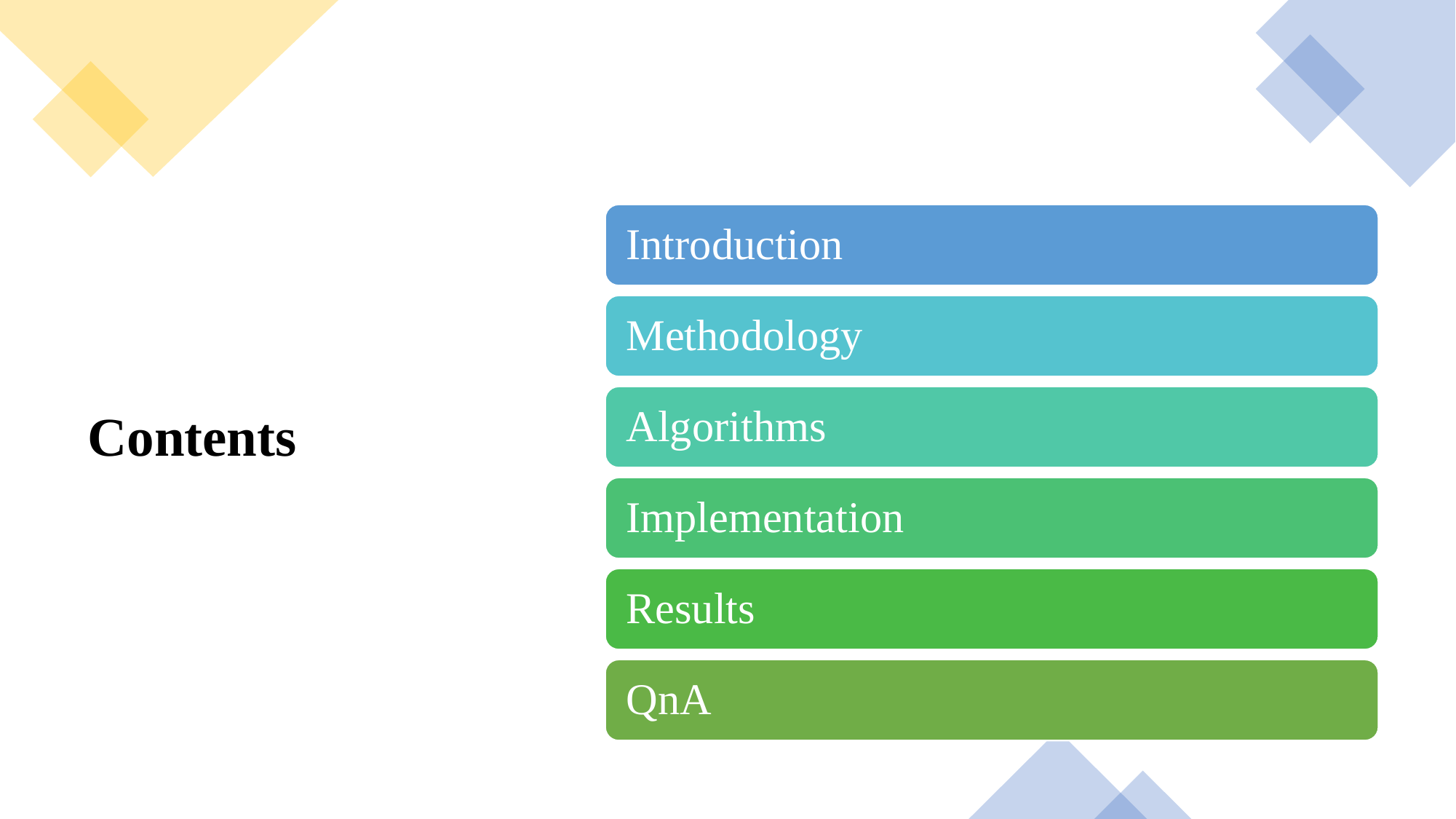

Contents

Introduction
Methodology
Algorithms
Implementation
Results
QnA